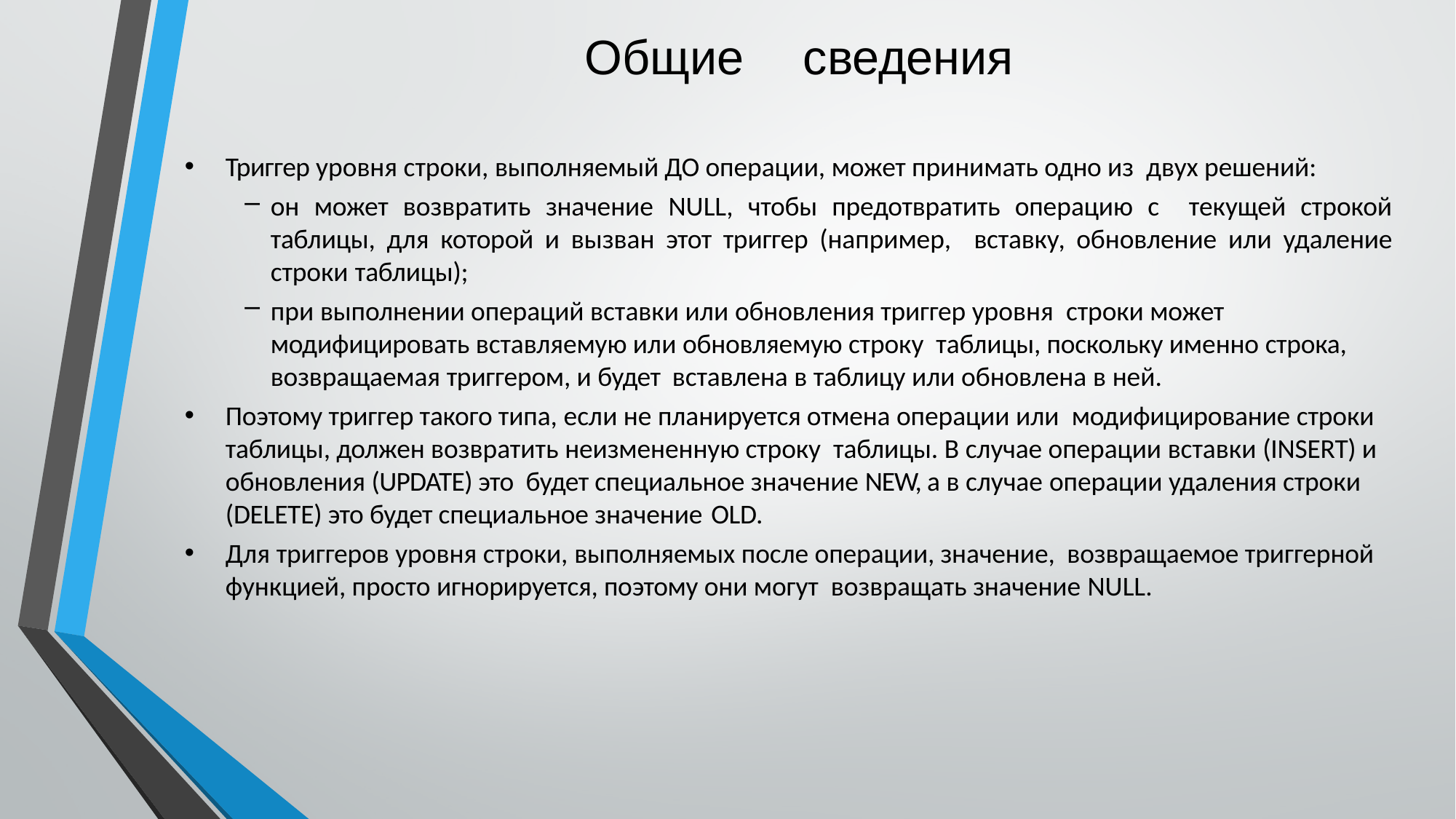

# Общие	сведения
Триггер уровня строки, выполняемый ДО операции, может принимать одно из  двух решений:
он может возвратить значение NULL, чтобы предотвратить операцию с  текущей строкой таблицы, для которой и вызван этот триггер (например,  вставку, обновление или удаление строки таблицы);
при выполнении операций вставки или обновления триггер уровня  строки может модифицировать вставляемую или обновляемую строку  таблицы, поскольку именно строка, возвращаемая триггером, и будет  вставлена в таблицу или обновлена в ней.
Поэтому триггер такого типа, если не планируется отмена операции или  модифицирование строки таблицы, должен возвратить неизмененную строку  таблицы. В случае операции вставки (INSERT) и обновления (UPDATE) это  будет специальное значение NEW, а в случае операции удаления строки  (DELETE) это будет специальное значение OLD.
Для триггеров уровня строки, выполняемых после операции, значение,  возвращаемое триггерной функцией, просто игнорируется, поэтому они могут  возвращать значение NULL.